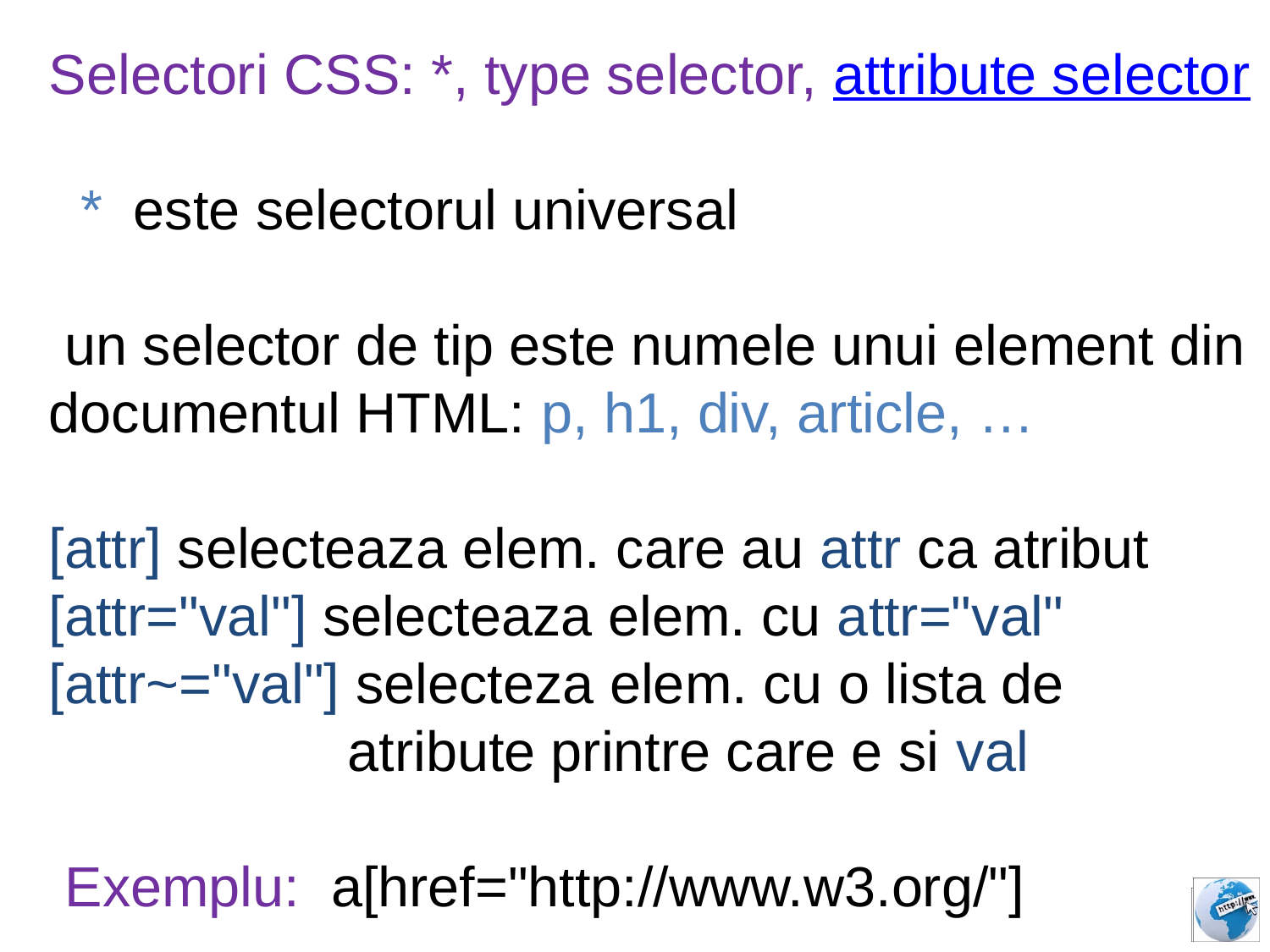

Selectori CSS: *, type selector, attribute selector

  *  este selectorul universal

 un selector de tip este numele unui element din documentul HTML: p, h1, div, article, …

[attr] selecteaza elem. care au attr ca atribut
[attr="val"] selecteaza elem. cu attr="val"
[attr~="val"] selecteza elem. cu o lista de          	           atribute printre care e si val

 Exemplu:  a[href="http://www.w3.org/"]